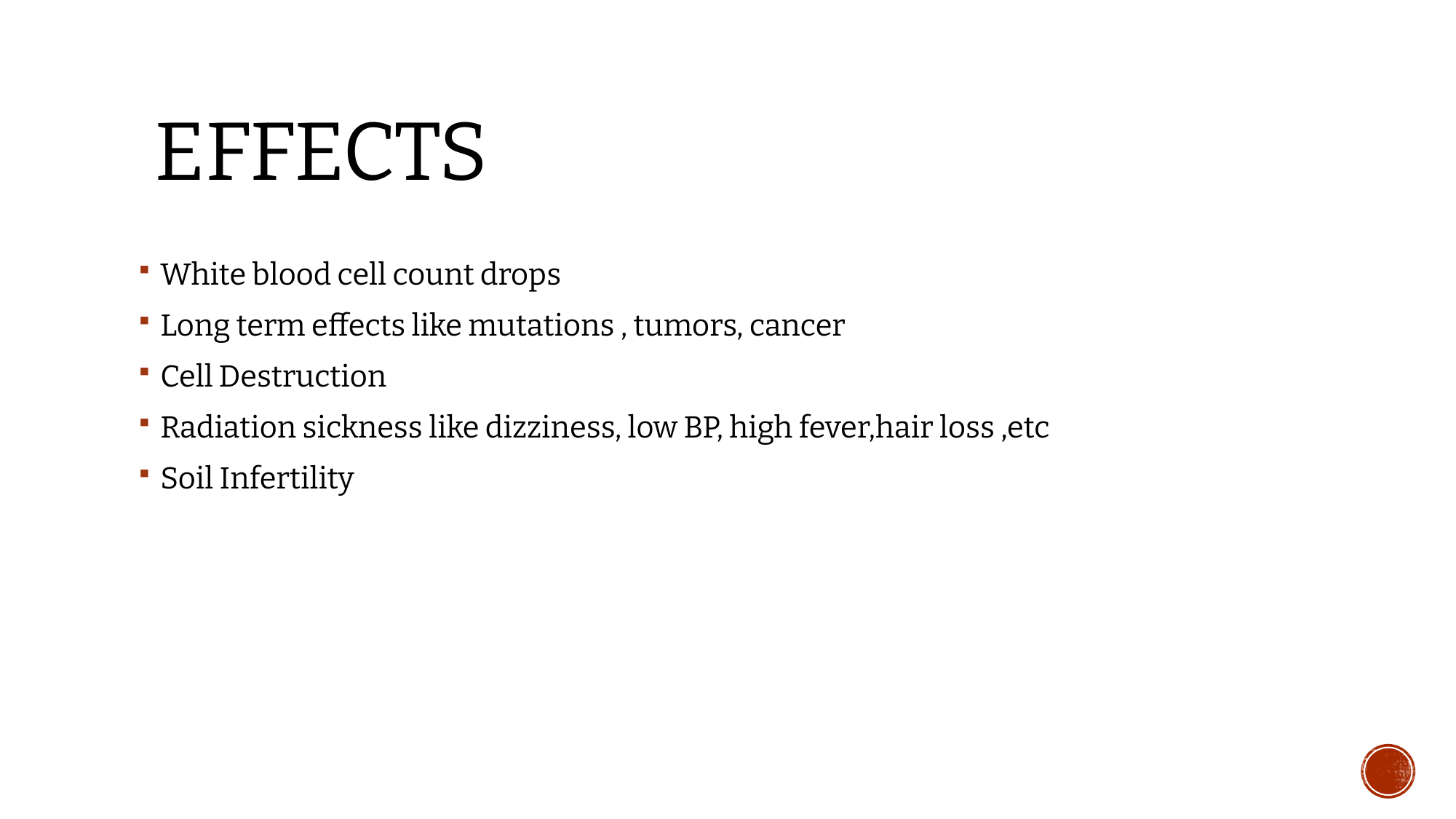

# effects
White blood cell count drops
Long term effects like mutations , tumors, cancer
Cell Destruction
Radiation sickness like dizziness, low BP, high fever,hair loss ,etc
Soil Infertility